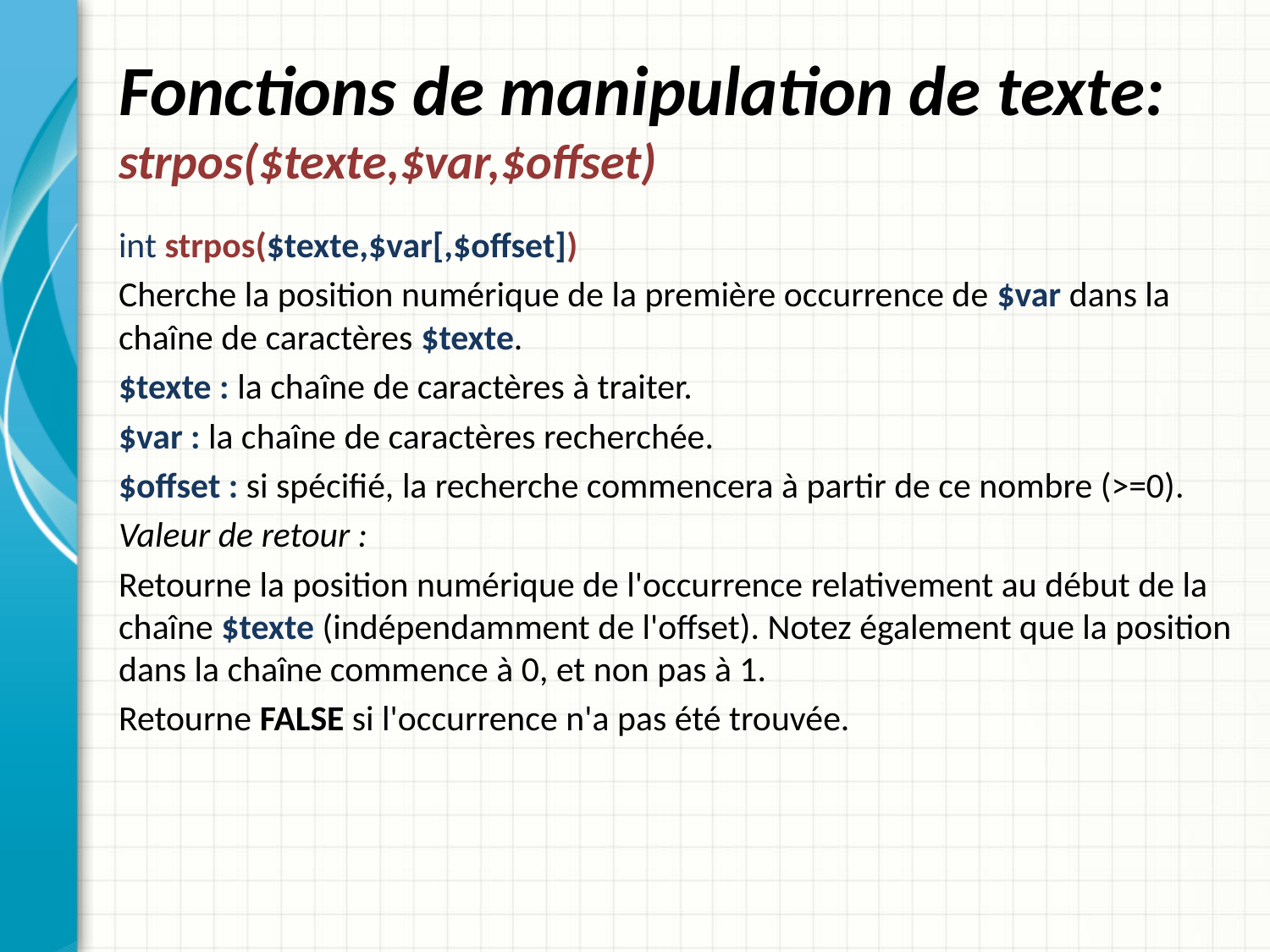

# Fonctions de manipulation de texte: strpos($texte,$var,$offset)
int strpos($texte,$var[,$offset])
Cherche la position numérique de la première occurrence de $var dans la chaîne de caractères $texte.
$texte : la chaîne de caractères à traiter.
$var : la chaîne de caractères recherchée.
$offset : si spécifié, la recherche commencera à partir de ce nombre (>=0).
Valeur de retour :
Retourne la position numérique de l'occurrence relativement au début de la chaîne $texte (indépendamment de l'offset). Notez également que la position dans la chaîne commence à 0, et non pas à 1.
Retourne FALSE si l'occurrence n'a pas été trouvée.